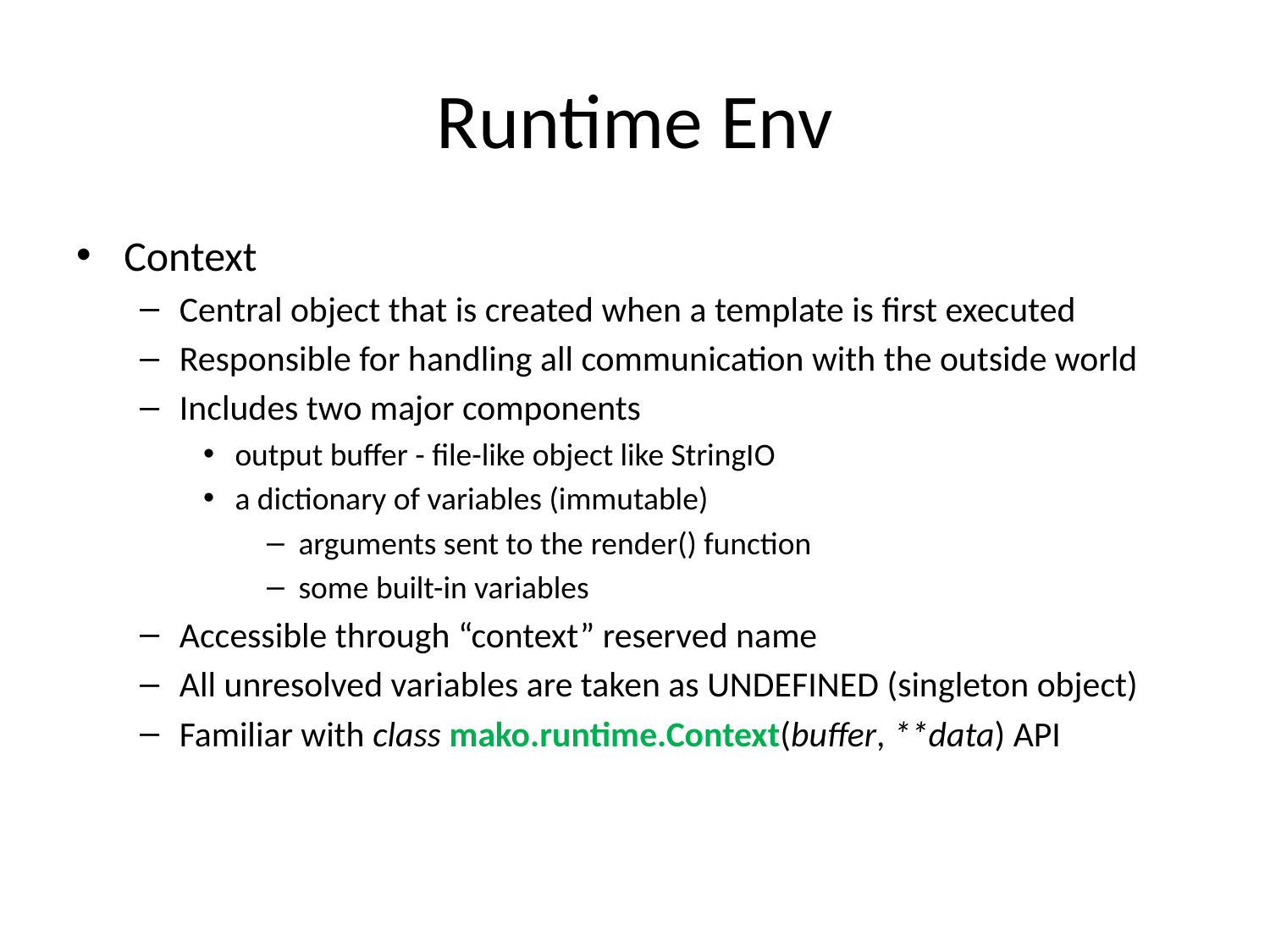

# Runtime Env
Context
Central object that is created when a template is first executed
Responsible for handling all communication with the outside world
Includes two major components
output buffer - file-like object like StringIO
a dictionary of variables (immutable)
arguments sent to the render() function
some built-in variables
Accessible through “context” reserved name
All unresolved variables are taken as UNDEFINED (singleton object)
Familiar with class mako.runtime.Context(buffer, **data) API